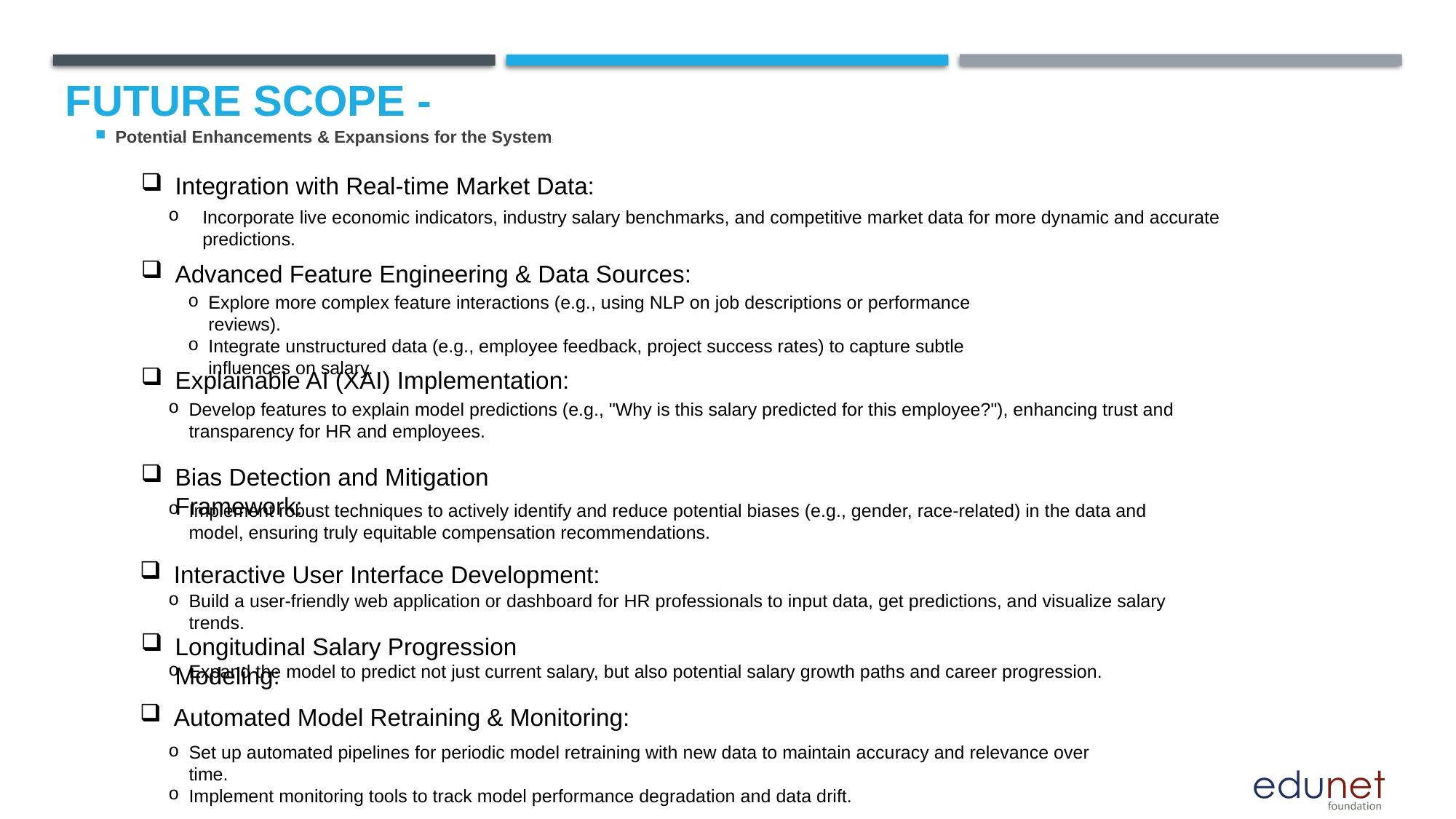

Future scope -

Potential Enhancements & Expansions for the System:
Integration with Real-time Market Data:
Incorporate live economic indicators, industry salary benchmarks, and competitive market data for more dynamic and accurate predictions.
Advanced Feature Engineering & Data Sources:
Explore more complex feature interactions (e.g., using NLP on job descriptions or performance reviews).
Integrate unstructured data (e.g., employee feedback, project success rates) to capture subtle influences on salary.
Explainable AI (XAI) Implementation:
Develop features to explain model predictions (e.g., "Why is this salary predicted for this employee?"), enhancing trust and transparency for HR and employees.
Bias Detection and Mitigation Framework:
Implement robust techniques to actively identify and reduce potential biases (e.g., gender, race-related) in the data and model, ensuring truly equitable compensation recommendations.
Interactive User Interface Development:
Build a user-friendly web application or dashboard for HR professionals to input data, get predictions, and visualize salary trends.
Longitudinal Salary Progression Modeling:
Expand the model to predict not just current salary, but also potential salary growth paths and career progression.
Automated Model Retraining & Monitoring:
Set up automated pipelines for periodic model retraining with new data to maintain accuracy and relevance over time.
Implement monitoring tools to track model performance degradation and data drift.